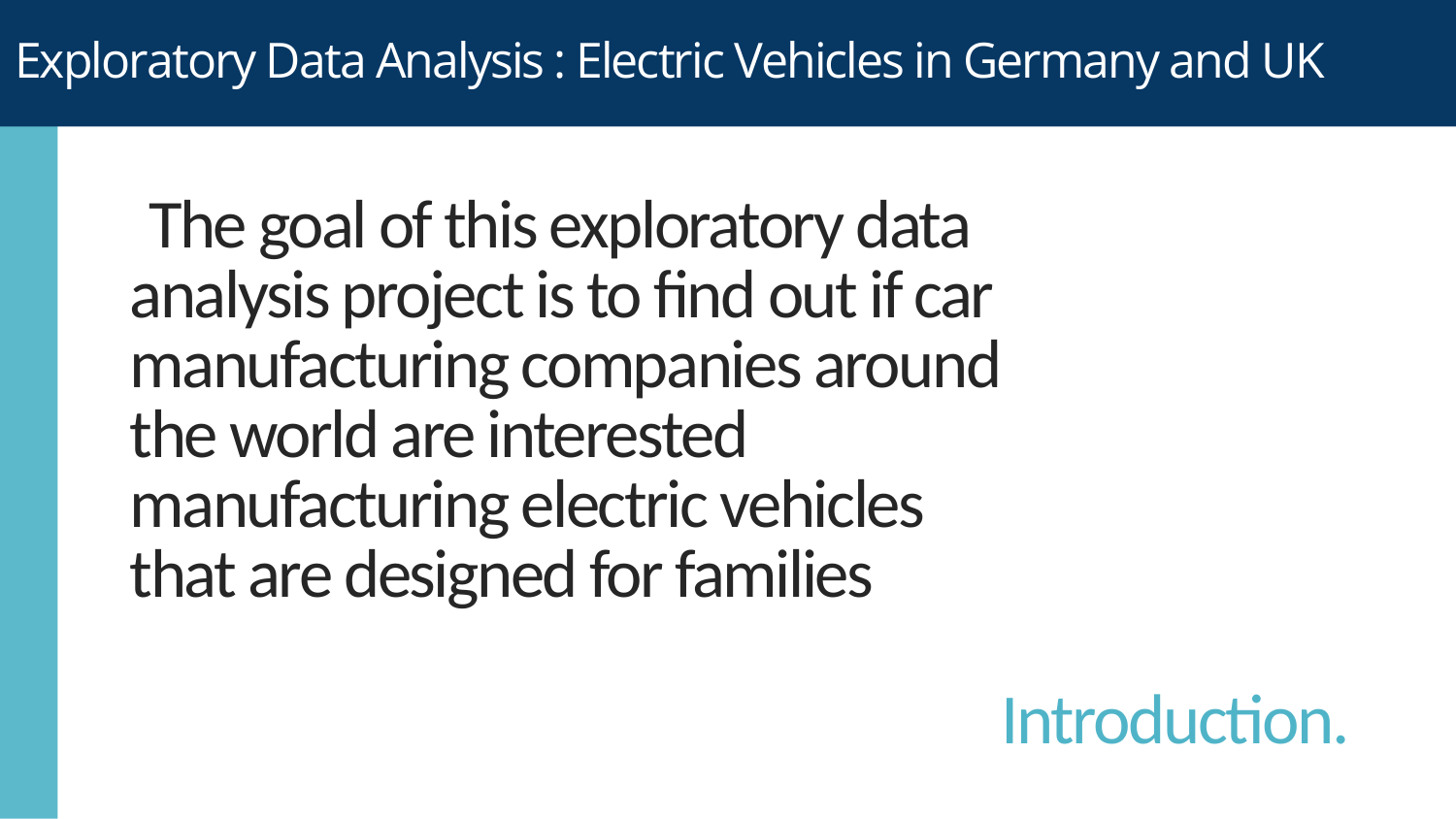

Exploratory Data Analysis : Electric Vehicles in Germany and UK
The goal of this exploratory data analysis project is to find out if car manufacturing companies around the world are interested manufacturing electric vehicles that are designed for families
# Introduction.